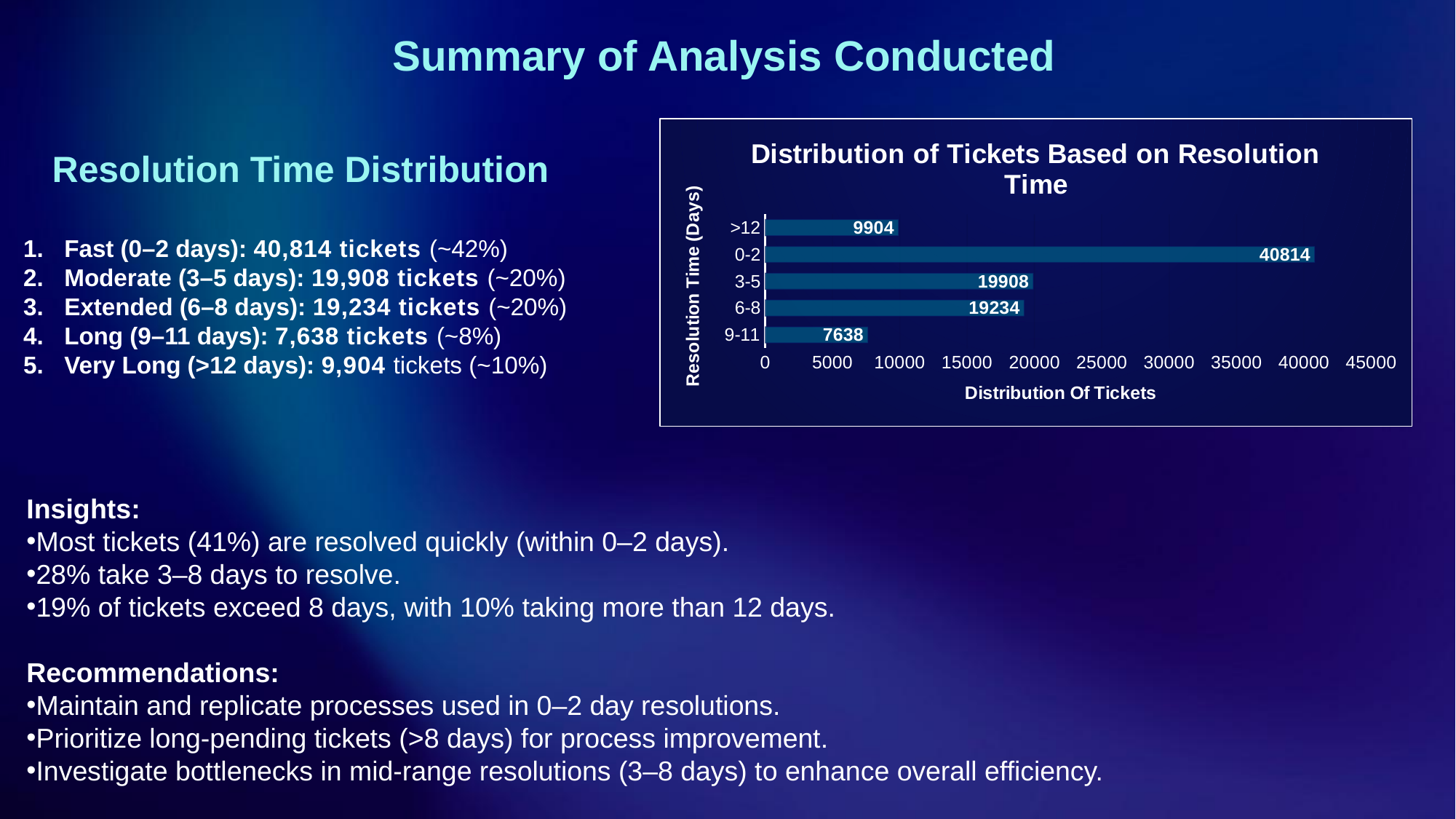

# Summary of Analysis Conducted

### Chart: Distribution of Tickets Based on Resolution Time

| Category | Total |
|---|---|
| 9-11 | 7638.0 |
| 6-8 | 19234.0 |
| 3-5 | 19908.0 |
| 0-2 | 40814.0 |
| >12 | 9904.0 |
Resolution Time Distribution

Fast (0–2 days): 40,814 tickets (~42%)
Moderate (3–5 days): 19,908 tickets (~20%)
Extended (6–8 days): 19,234 tickets (~20%)
Long (9–11 days): 7,638 tickets (~8%)
Very Long (>12 days): 9,904 tickets (~10%)
Insights:
Most tickets (41%) are resolved quickly (within 0–2 days).
28% take 3–8 days to resolve.
19% of tickets exceed 8 days, with 10% taking more than 12 days.

Recommendations:
Maintain and replicate processes used in 0–2 day resolutions.
Prioritize long-pending tickets (>8 days) for process improvement.
Investigate bottlenecks in mid-range resolutions (3–8 days) to enhance overall efficiency.